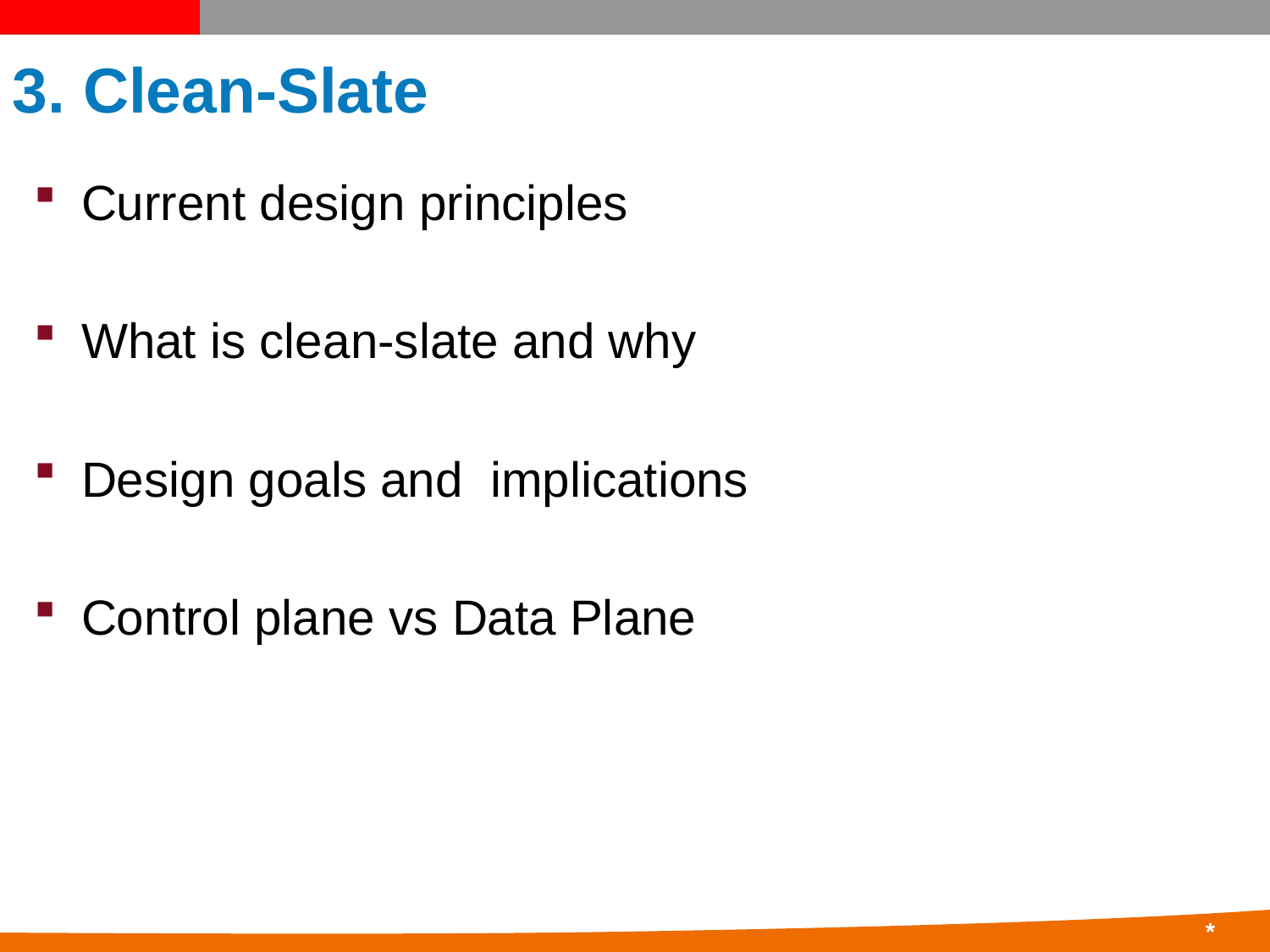

# 3. Clean-Slate
Current design principles

What is clean-slate and why

Design goals and  implications

Control plane vs Data Plane